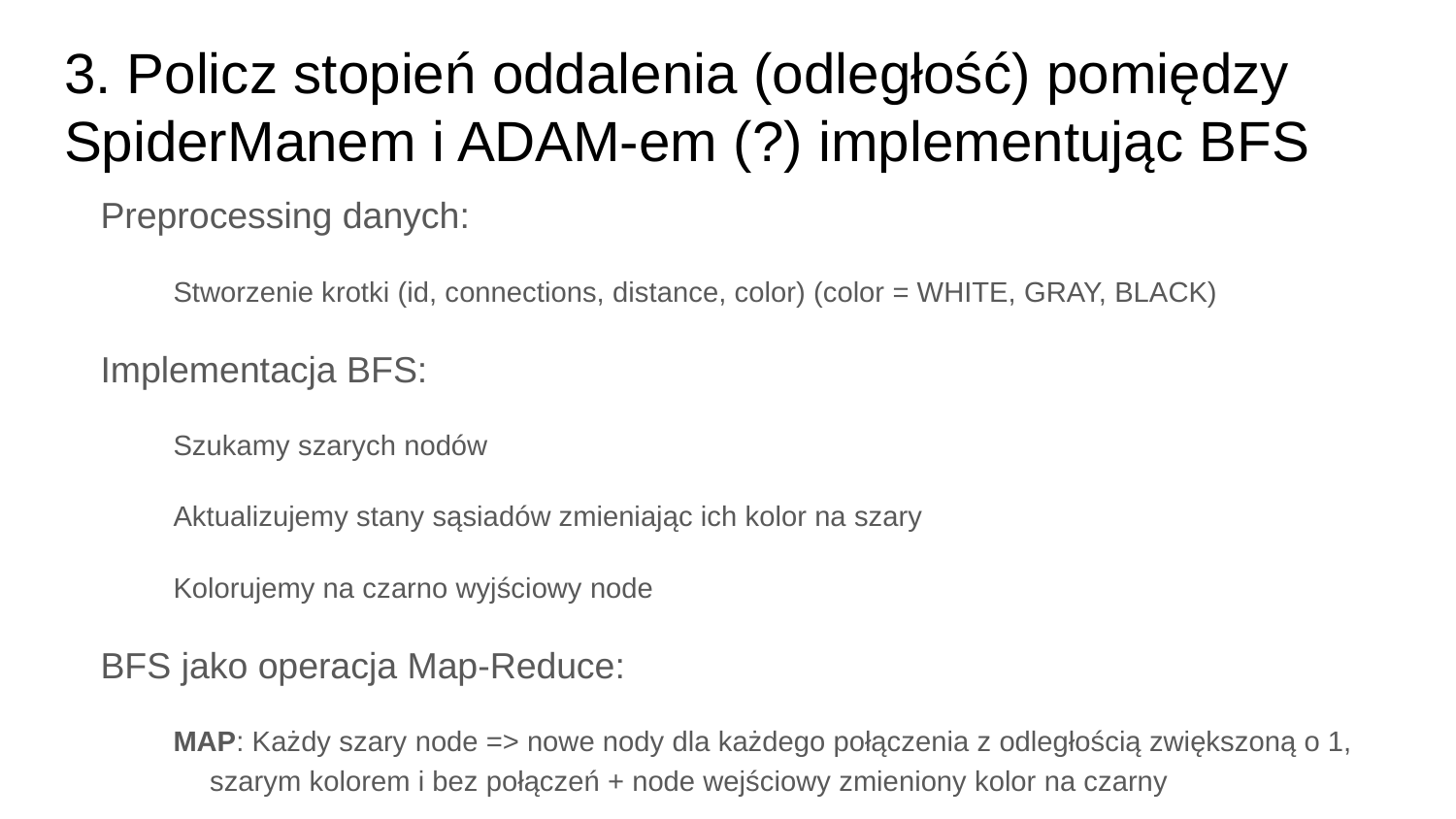

# 3. Policz stopień oddalenia (odległość) pomiędzy SpiderManem i ADAM-em (?) implementując BFS
Preprocessing danych:
Stworzenie krotki (id, connections, distance, color) (color = WHITE, GRAY, BLACK)
Implementacja BFS:
Szukamy szarych nodów
Aktualizujemy stany sąsiadów zmieniając ich kolor na szary
Kolorujemy na czarno wyjściowy node
BFS jako operacja Map-Reduce:
MAP: Każdy szary node => nowe nody dla każdego połączenia z odległością zwiększoną o 1, szarym kolorem i bez połączeń + node wejściowy zmieniony kolor na czarny
REDUCE: łączymy każdy node z tym samym heroId, zachowując najmniejszą odległość i najciemniejszy kolor oraz wszystkie połączenia
Kiedy kończymy? Accumulator!
Notebook: MostPopularHero/DegreesOfSeparation.ipynb
Plik źródłowy: src/exercises/DegreesOfSeparation.scala